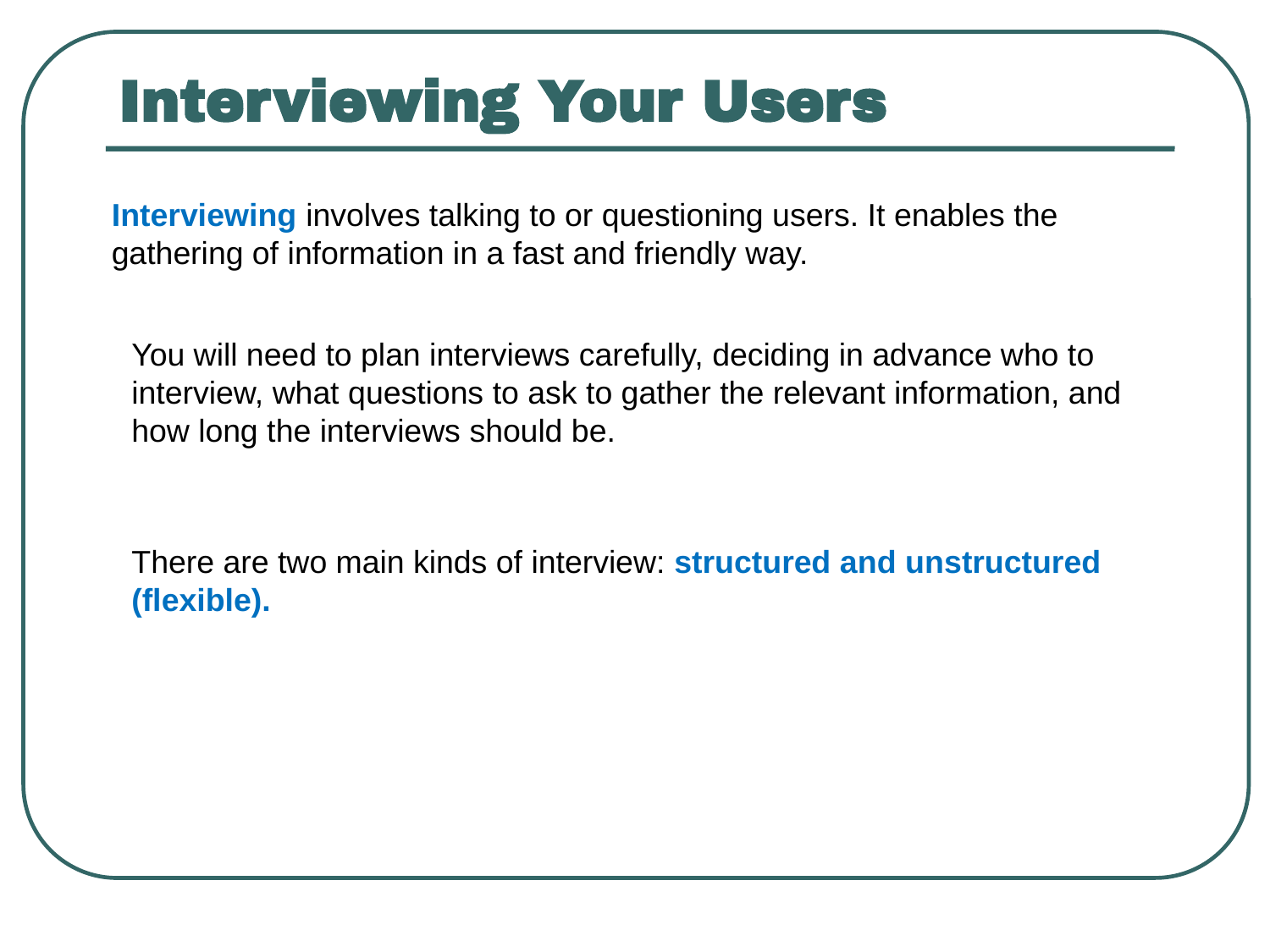

# Interviewing Your Users
Interviewing involves talking to or questioning users. It enables the gathering of information in a fast and friendly way.

You will need to plan interviews carefully, deciding in advance who to interview, what questions to ask to gather the relevant information, and how long the interviews should be.
There are two main kinds of interview: structured and unstructured (flexible).